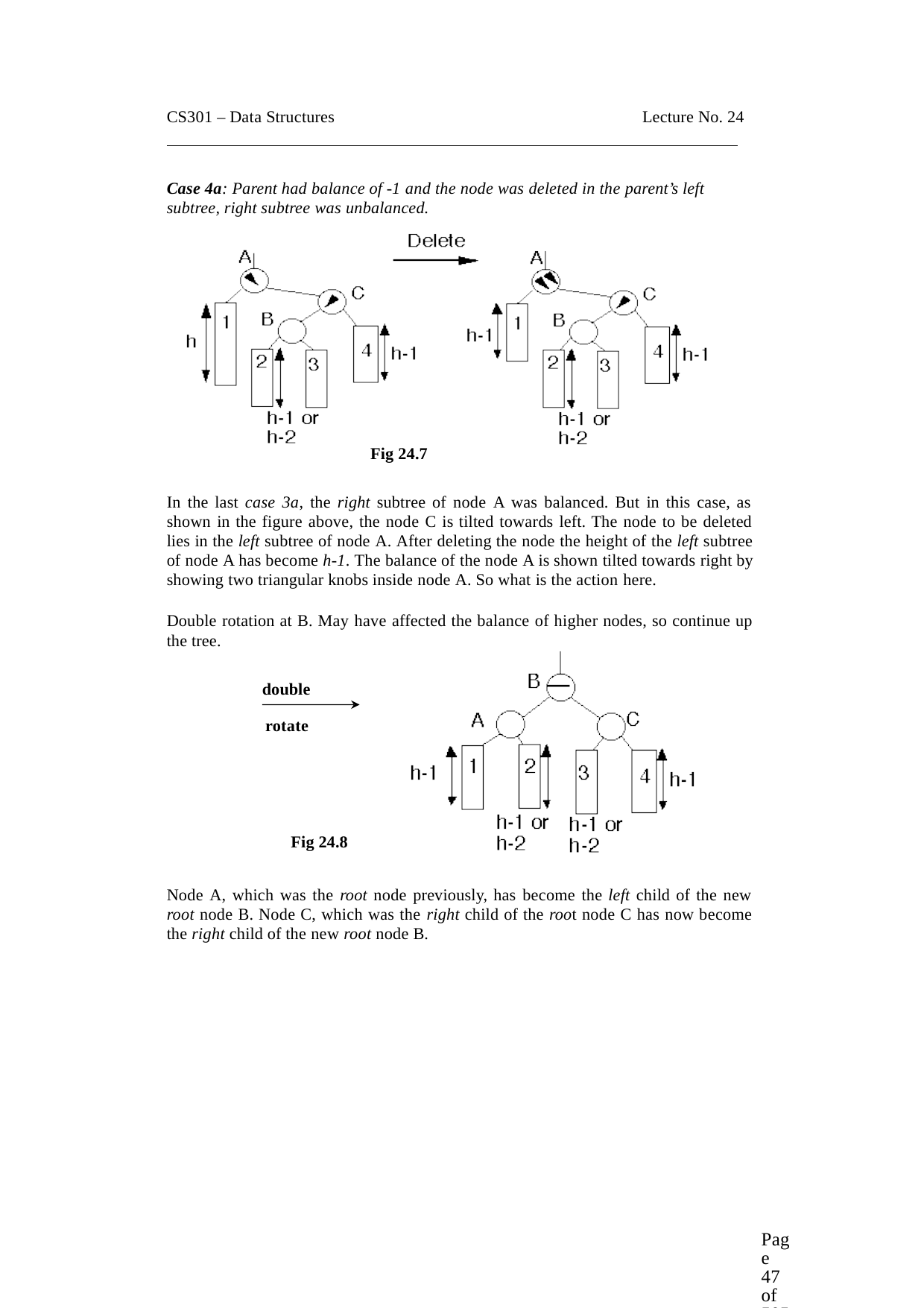

CS301 – Data Structures
Lecture No. 24

Case 4a: Parent had balance of -1 and the node was deleted in the parent’s left  subtree, right subtree was unbalanced.

Fig 24.7

In the last case 3a, the right subtree of node A was balanced. But in this case, as  shown in the figure above, the node C is tilted towards left. The node to be deleted  lies in the left subtree of node A. After deleting the node the height of the left subtree  of node A has become h-1. The balance of the node A is shown tilted towards right by  showing two triangular knobs inside node A. So what is the action here.

Double rotation at B. May have affected the balance of higher nodes, so continue up  the tree.
double  rotate

Fig 24.8

Node A, which was the root node previously, has become the left child of the new  root node B. Node C, which was the right child of the root node C has now become  the right child of the new root node B.
Page 47 of 505